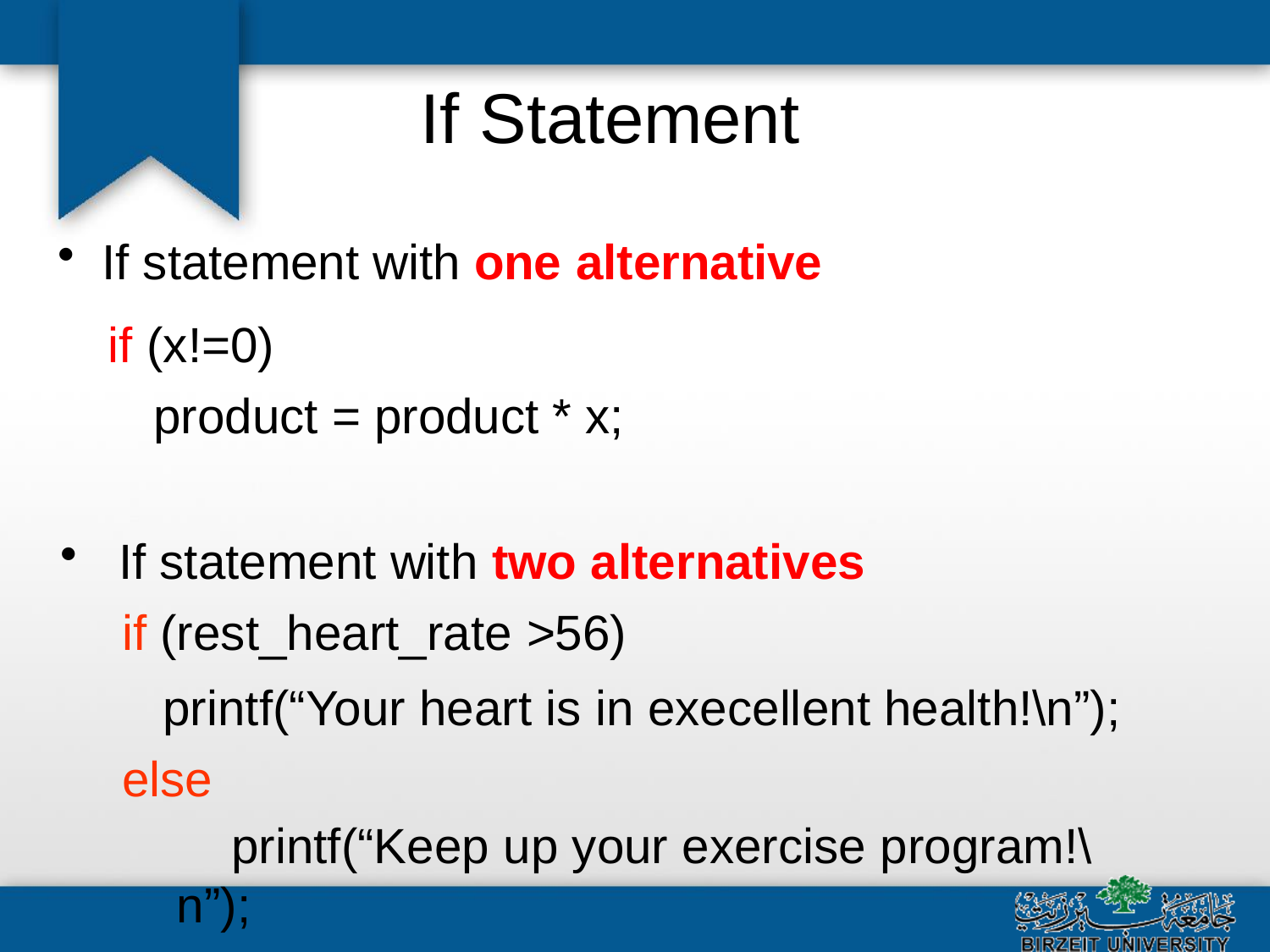

# If Statement
If statement with one alternative
if (x!=0)
product = product * x;

If statement with two alternatives
if (rest_heart_rate >56)
printf(“Your heart is in execellent health!\n”);  else
printf(“Keep up your exercise program!\n”);